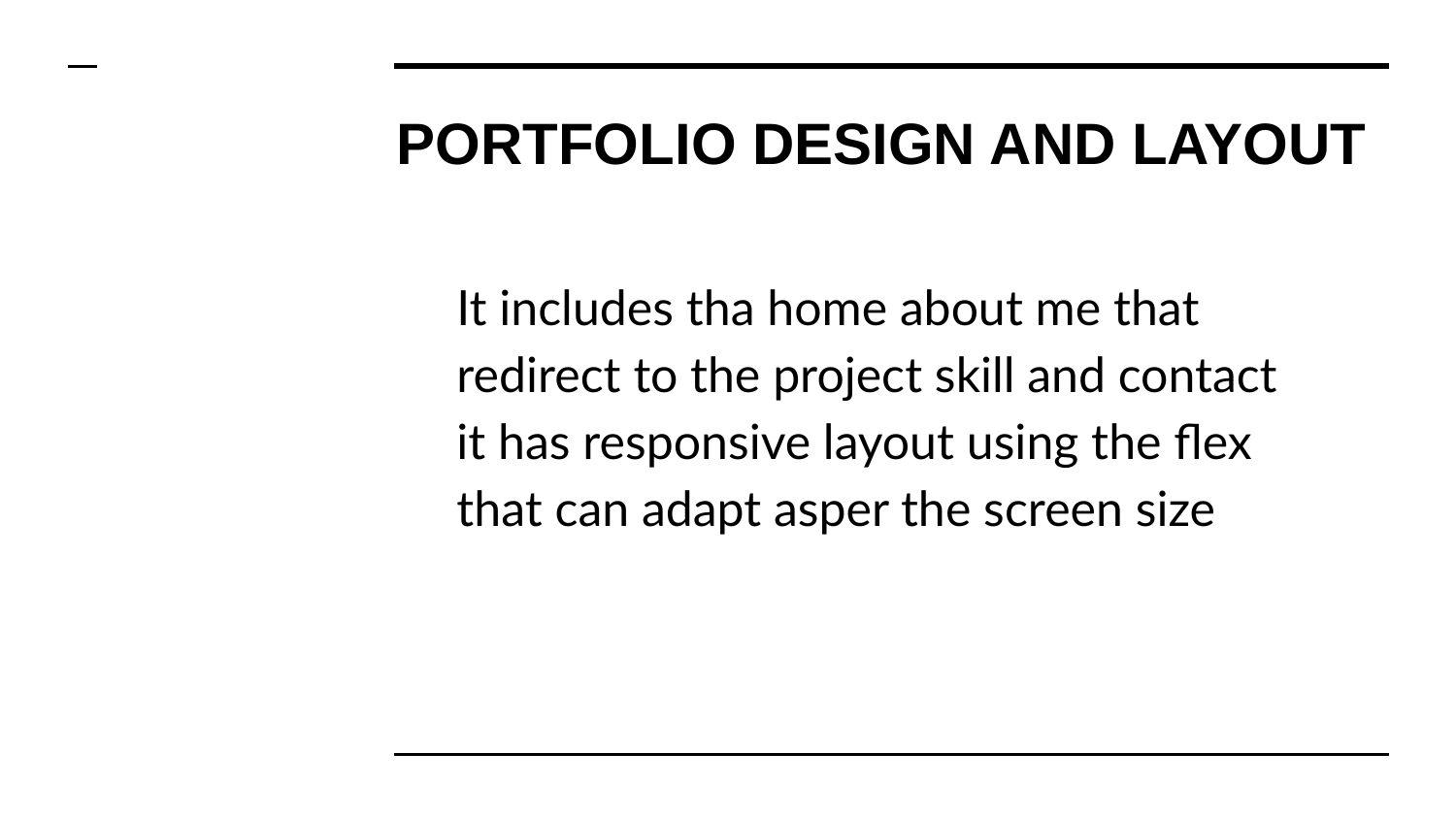

# PORTFOLIO DESIGN AND LAYOUT
It includes tha home about me that redirect to the project skill and contact it has responsive layout using the flex that can adapt asper the screen size